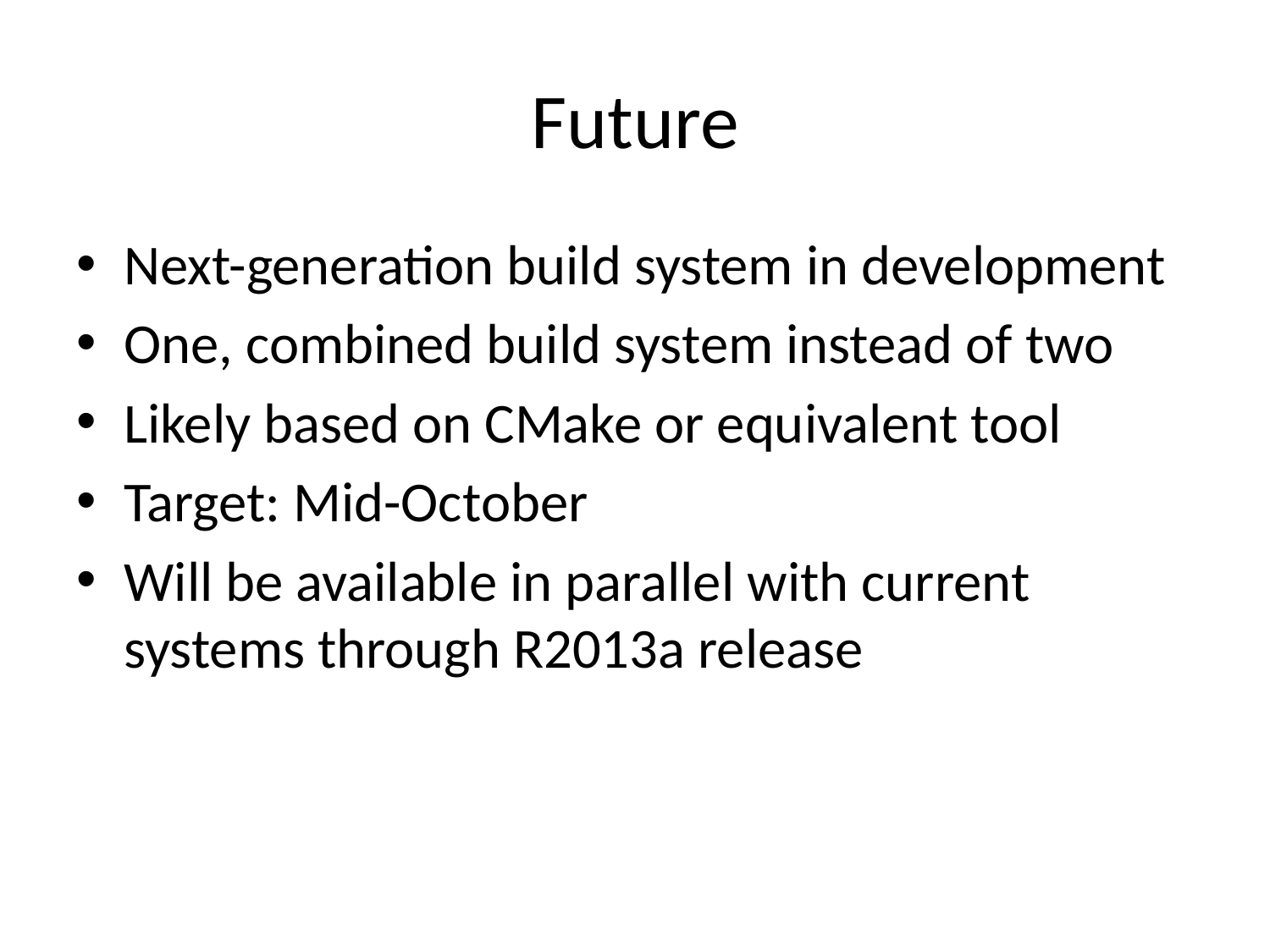

# Future
Next-generation build system in development
One, combined build system instead of two
Likely based on CMake or equivalent tool
Target: Mid-October
Will be available in parallel with current systems through R2013a release